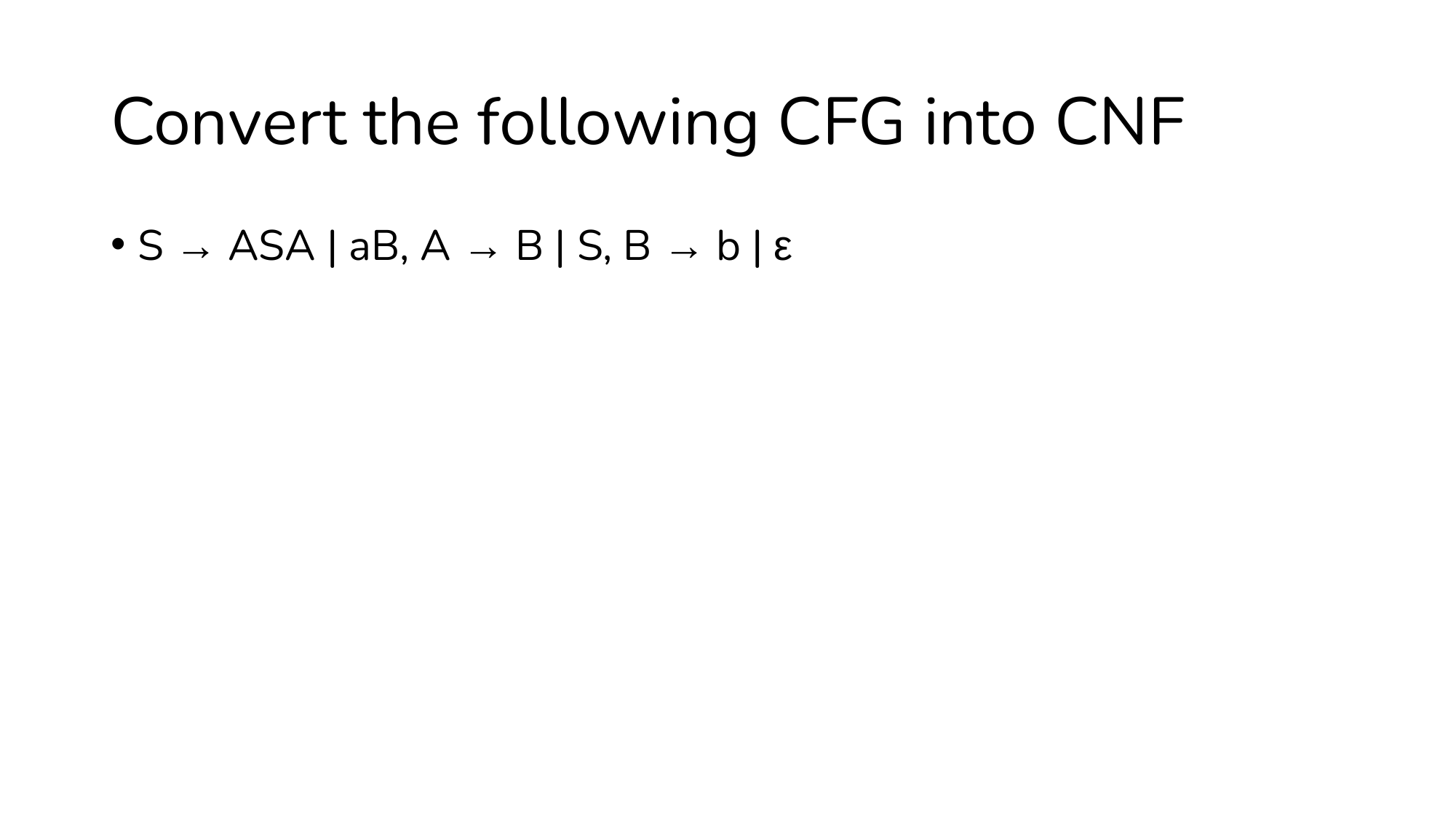

# Convert the following CFG into CNF
S → ASA | aB, A → B | S, B → b | ε